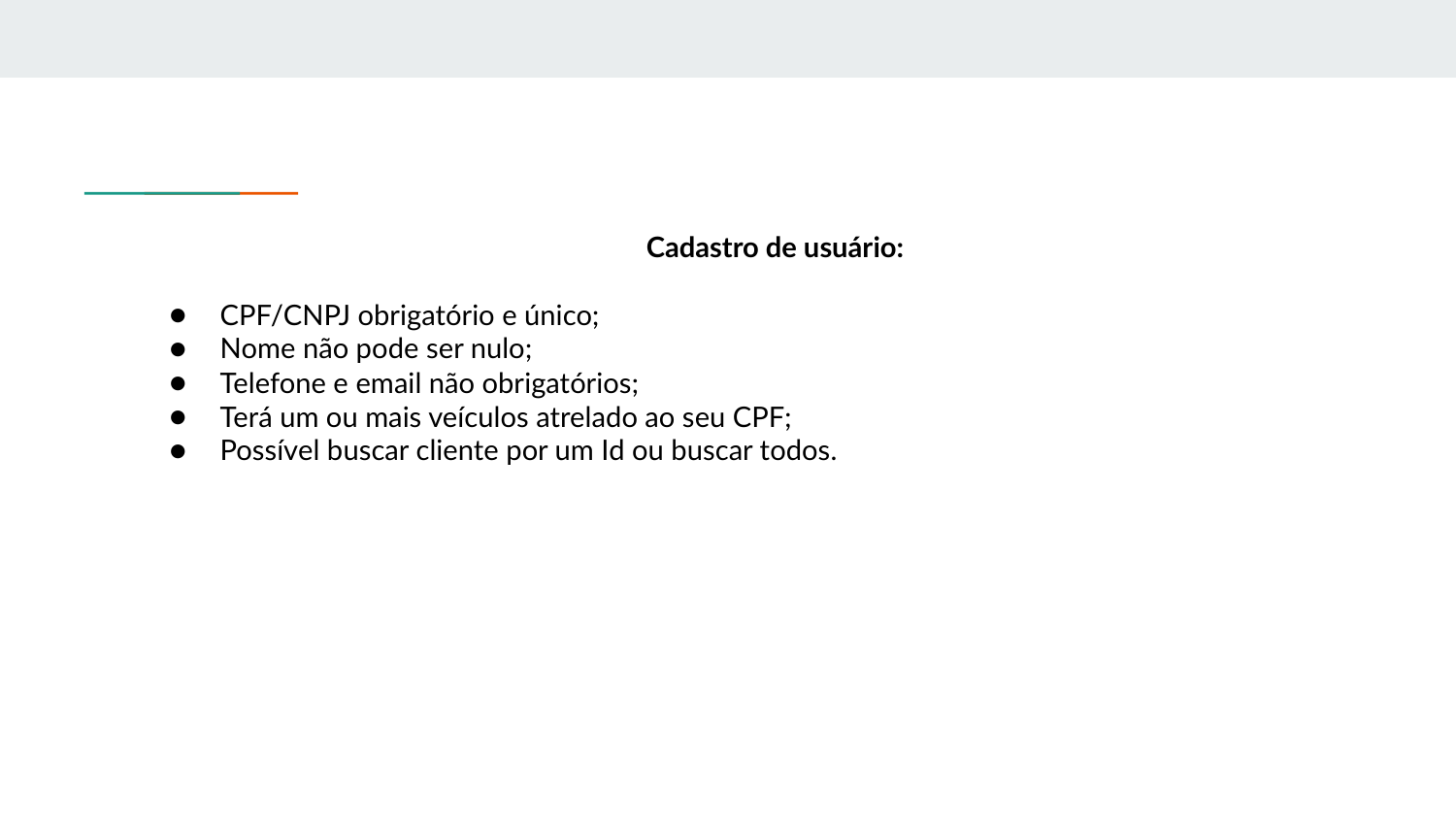

Cadastro de usuário:

CPF/CNPJ obrigatório e único;
Nome não pode ser nulo;
Telefone e email não obrigatórios;
Terá um ou mais veículos atrelado ao seu CPF;
Possível buscar cliente por um Id ou buscar todos.